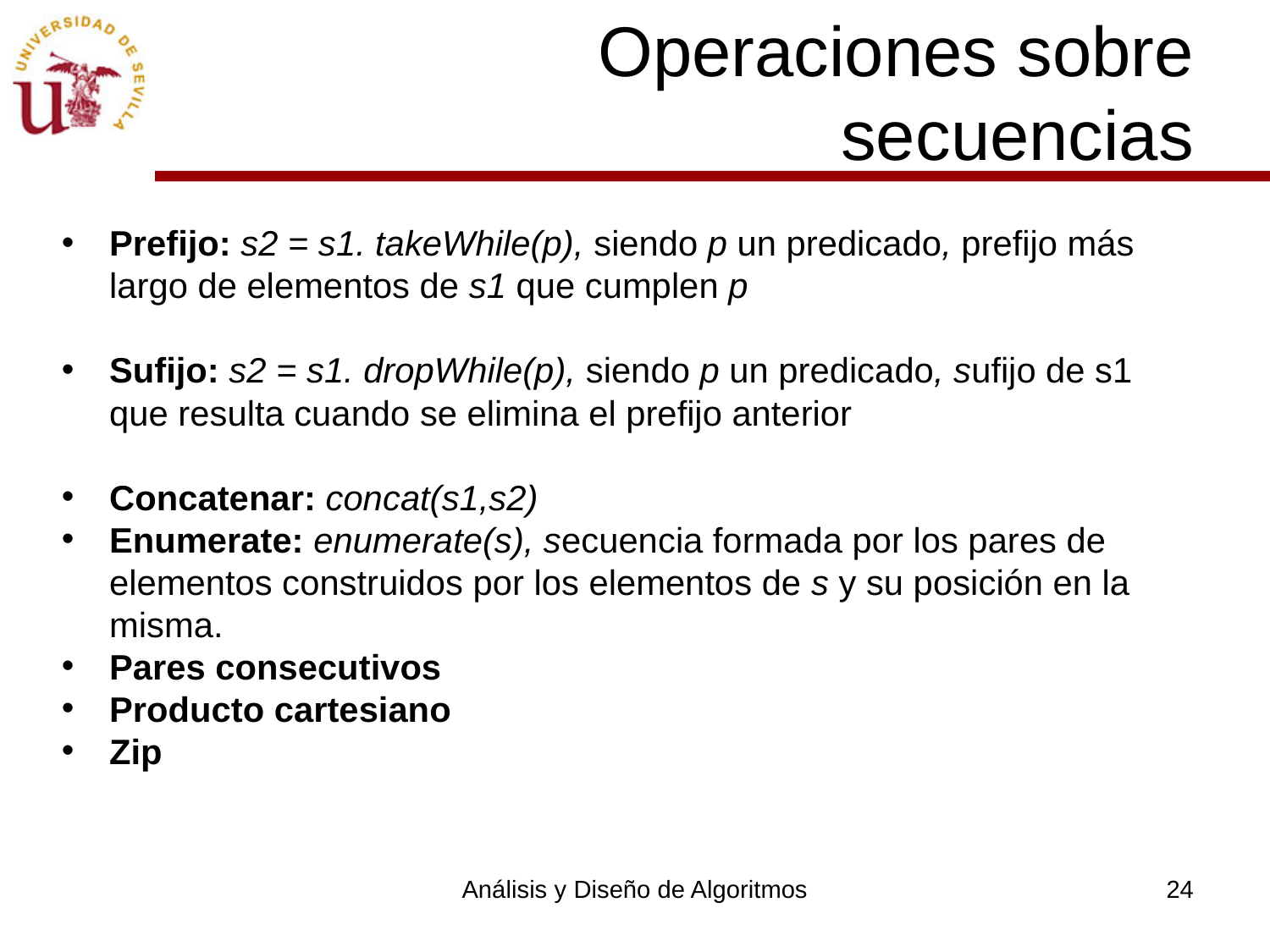

# Operaciones sobre secuencias
Prefijo: s2 = s1. takeWhile(p), siendo p un predicado, prefijo más largo de elementos de s1 que cumplen p

Sufijo: s2 = s1. dropWhile(p), siendo p un predicado, sufijo de s1 que resulta cuando se elimina el prefijo anterior

Concatenar: concat(s1,s2)
Enumerate: enumerate(s), secuencia formada por los pares de elementos construidos por los elementos de s y su posición en la misma.
Pares consecutivos
Producto cartesiano
Zip

Análisis y Diseño de Algoritmos
24